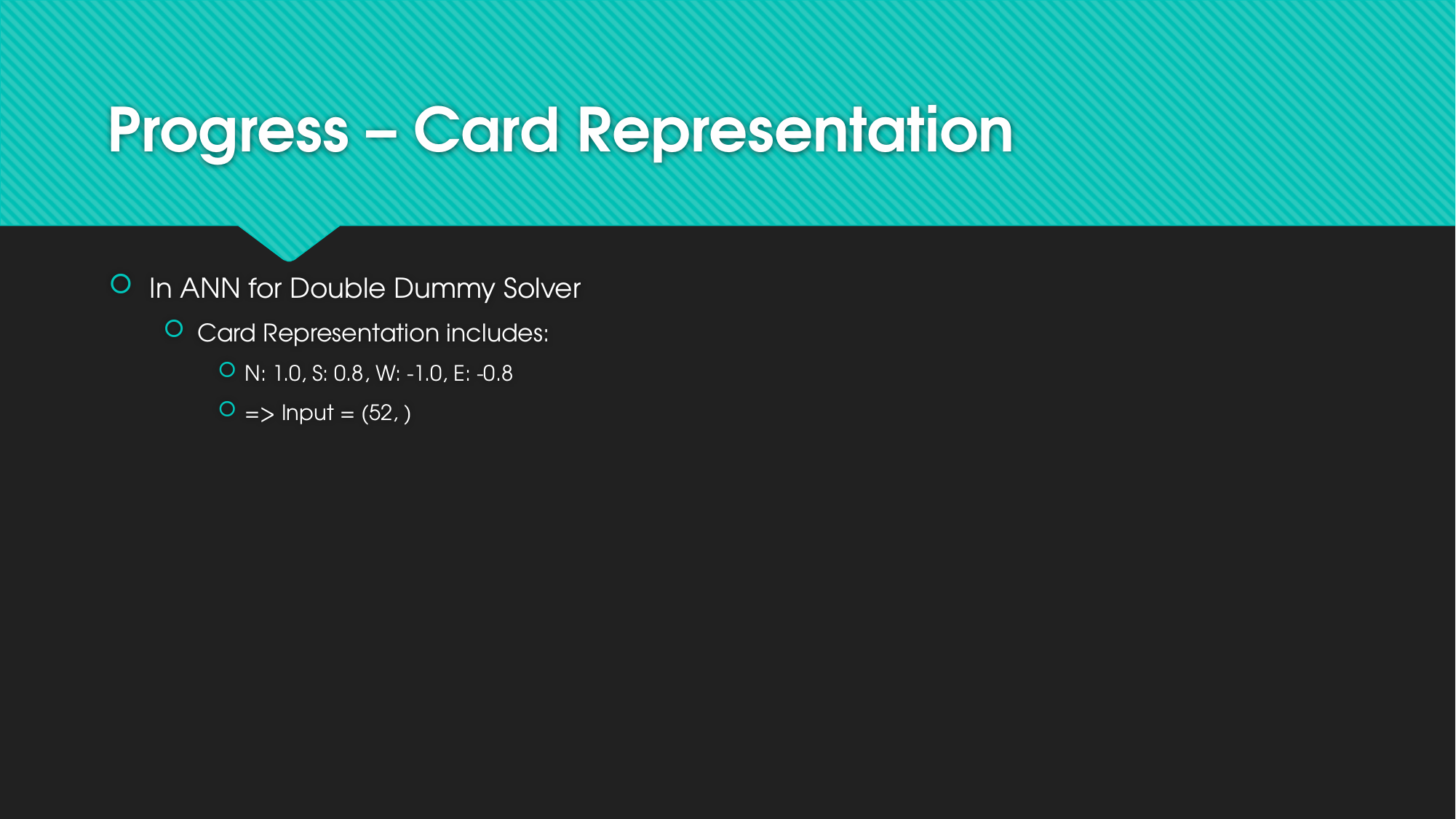

# Progress – Card Representation
In ANN for Double Dummy Solver
Card Representation includes:
N: 1.0, S: 0.8, W: -1.0, E: -0.8
=> Input = (52, )